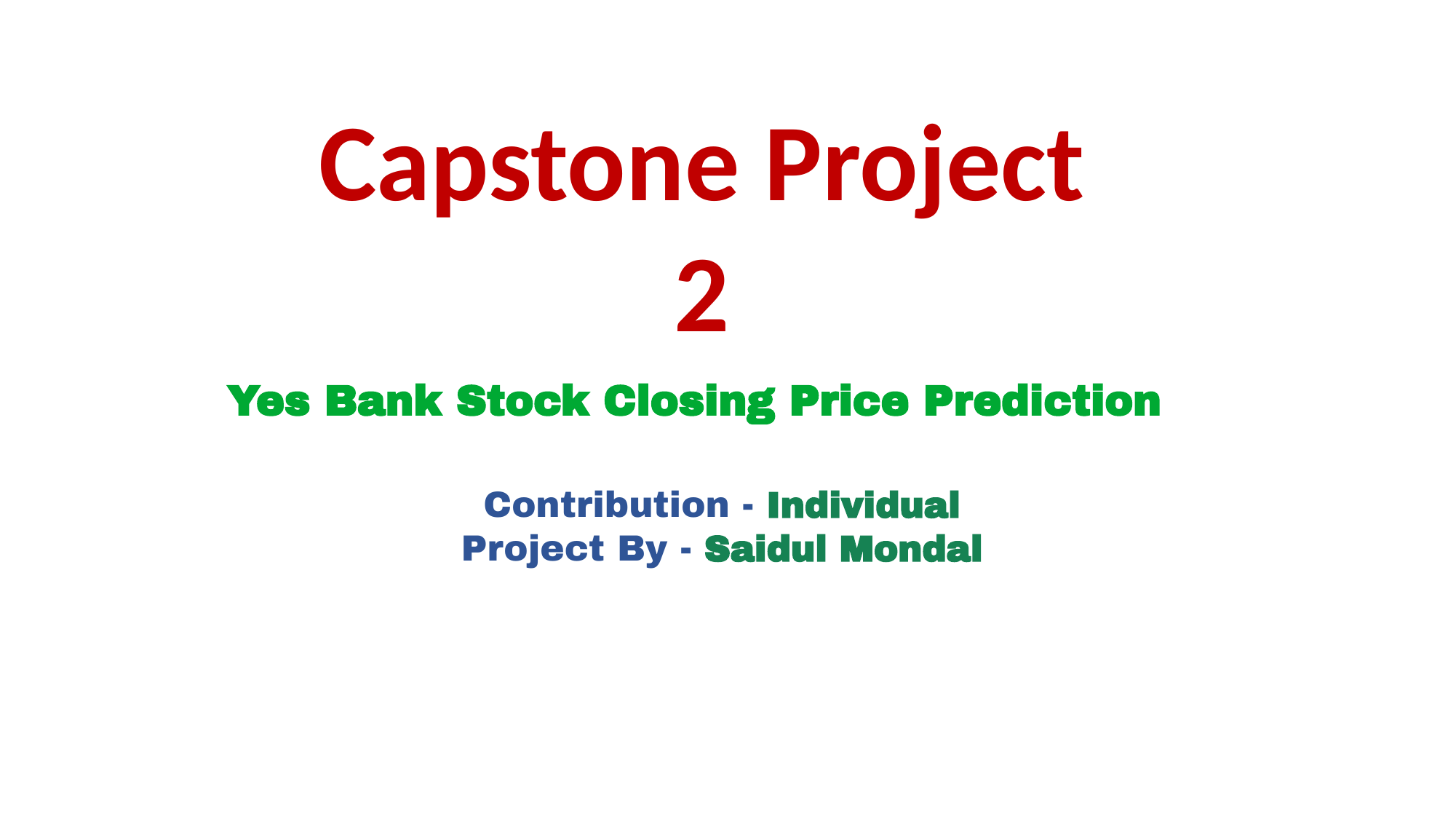

Capstone Project 2
Yes Bank Stock Closing Price Prediction
Contribution - Individual
Project By - Saidul Mondal